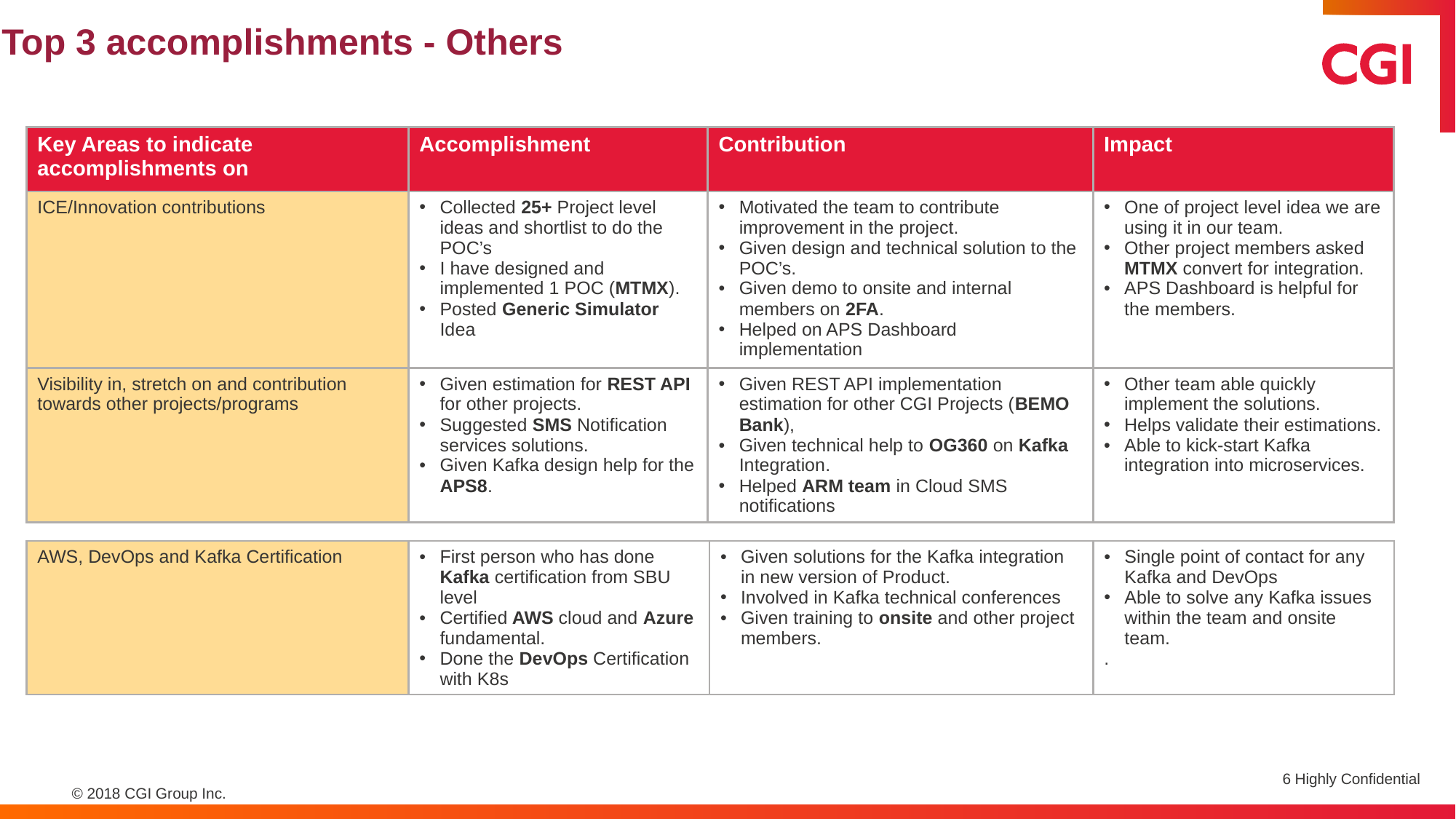

# Top 3 accomplishments - Others
| Key Areas to indicate accomplishments on | Accomplishment | Contribution | Impact |
| --- | --- | --- | --- |
| ICE/Innovation contributions | Collected 25+ Project level ideas and shortlist to do the POC’s I have designed and implemented 1 POC (MTMX). Posted Generic Simulator Idea | Motivated the team to contribute improvement in the project. Given design and technical solution to the POC’s. Given demo to onsite and internal members on 2FA. Helped on APS Dashboard implementation | One of project level idea we are using it in our team. Other project members asked MTMX convert for integration. APS Dashboard is helpful for the members. |
| Visibility in, stretch on and contribution towards other projects/programs | Given estimation for REST API for other projects. Suggested SMS Notification services solutions. Given Kafka design help for the APS8. | Given REST API implementation estimation for other CGI Projects (BEMO Bank), Given technical help to OG360 on Kafka Integration. Helped ARM team in Cloud SMS notifications | Other team able quickly implement the solutions. Helps validate their estimations. Able to kick-start Kafka integration into microservices. |
| AWS, DevOps and Kafka Certification | First person who has done Kafka certification from SBU level Certified AWS cloud and Azure fundamental. Done the DevOps Certification with K8s | Given solutions for the Kafka integration in new version of Product. Involved in Kafka technical conferences Given training to onsite and other project members. | Single point of contact for any Kafka and DevOps Able to solve any Kafka issues within the team and onsite team. . |
| --- | --- | --- | --- |
6 Highly Confidential